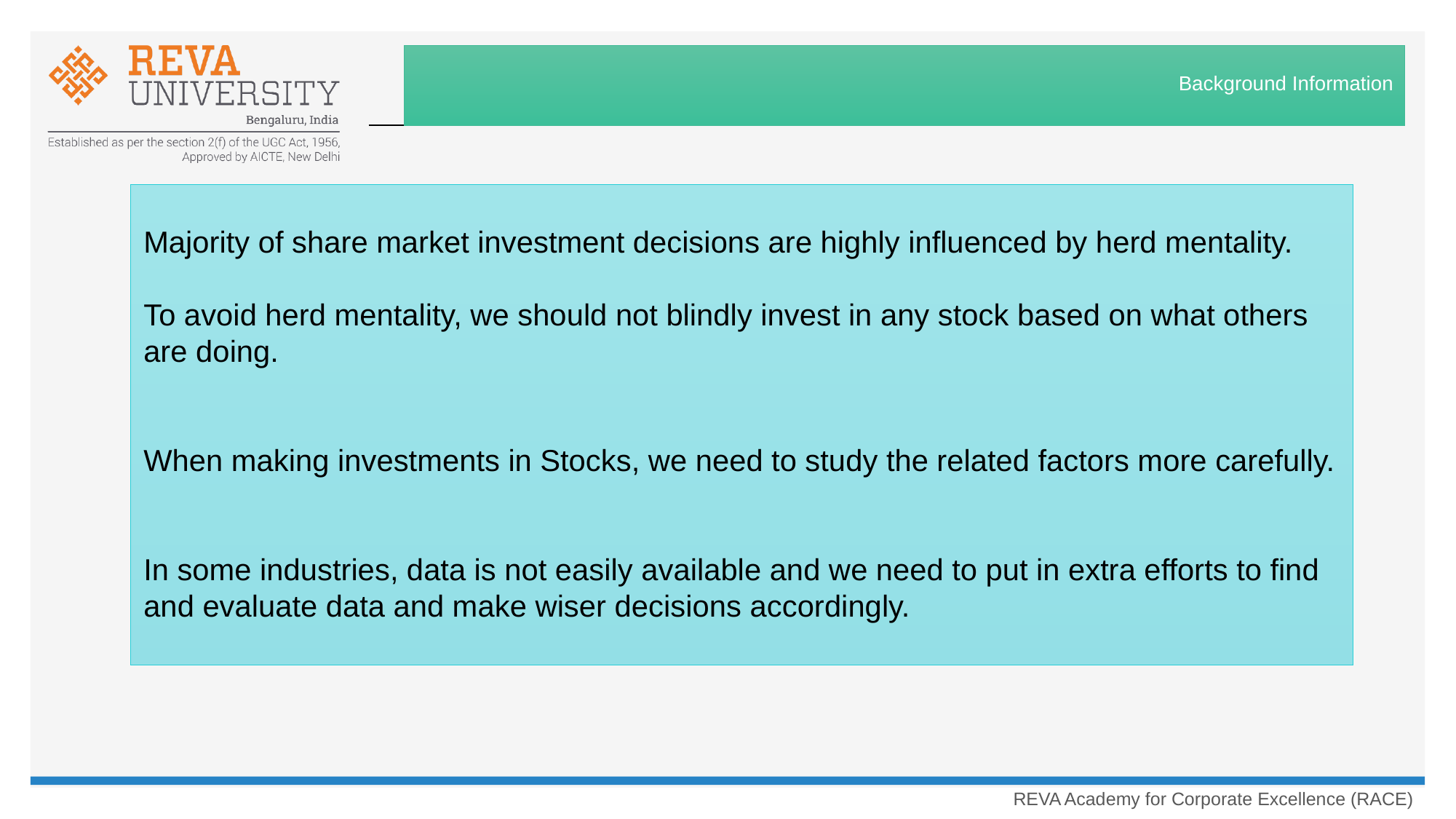

# Background Information

Majority of share market investment decisions are highly influenced by herd mentality.

To avoid herd mentality, we should not blindly invest in any stock based on what others are doing.

When making investments in Stocks, we need to study the related factors more carefully.

In some industries, data is not easily available and we need to put in extra efforts to find and evaluate data and make wiser decisions accordingly.